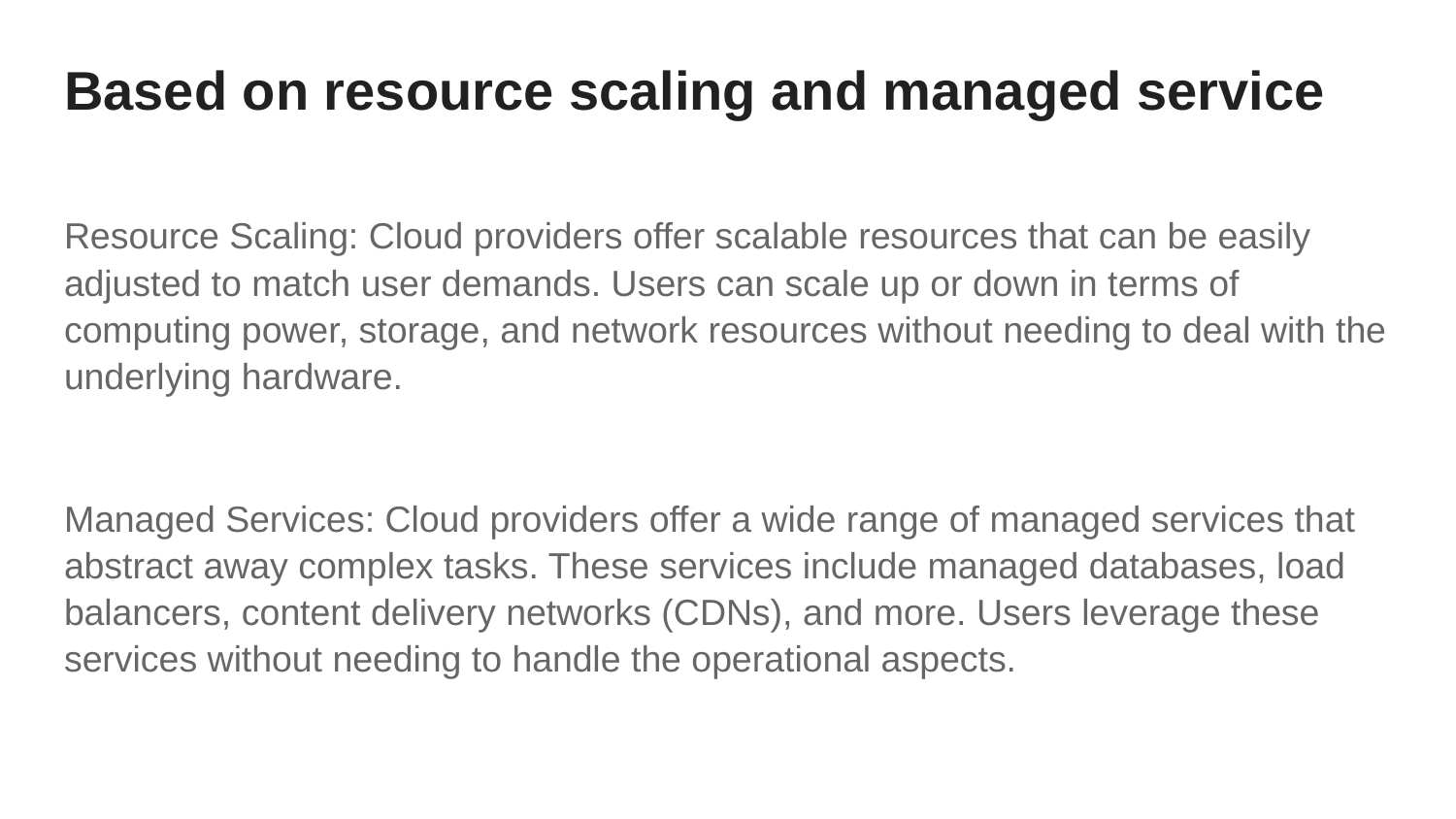

# Based on resource scaling and managed service
Resource Scaling: Cloud providers offer scalable resources that can be easily adjusted to match user demands. Users can scale up or down in terms of computing power, storage, and network resources without needing to deal with the underlying hardware.

Managed Services: Cloud providers offer a wide range of managed services that abstract away complex tasks. These services include managed databases, load balancers, content delivery networks (CDNs), and more. Users leverage these services without needing to handle the operational aspects.